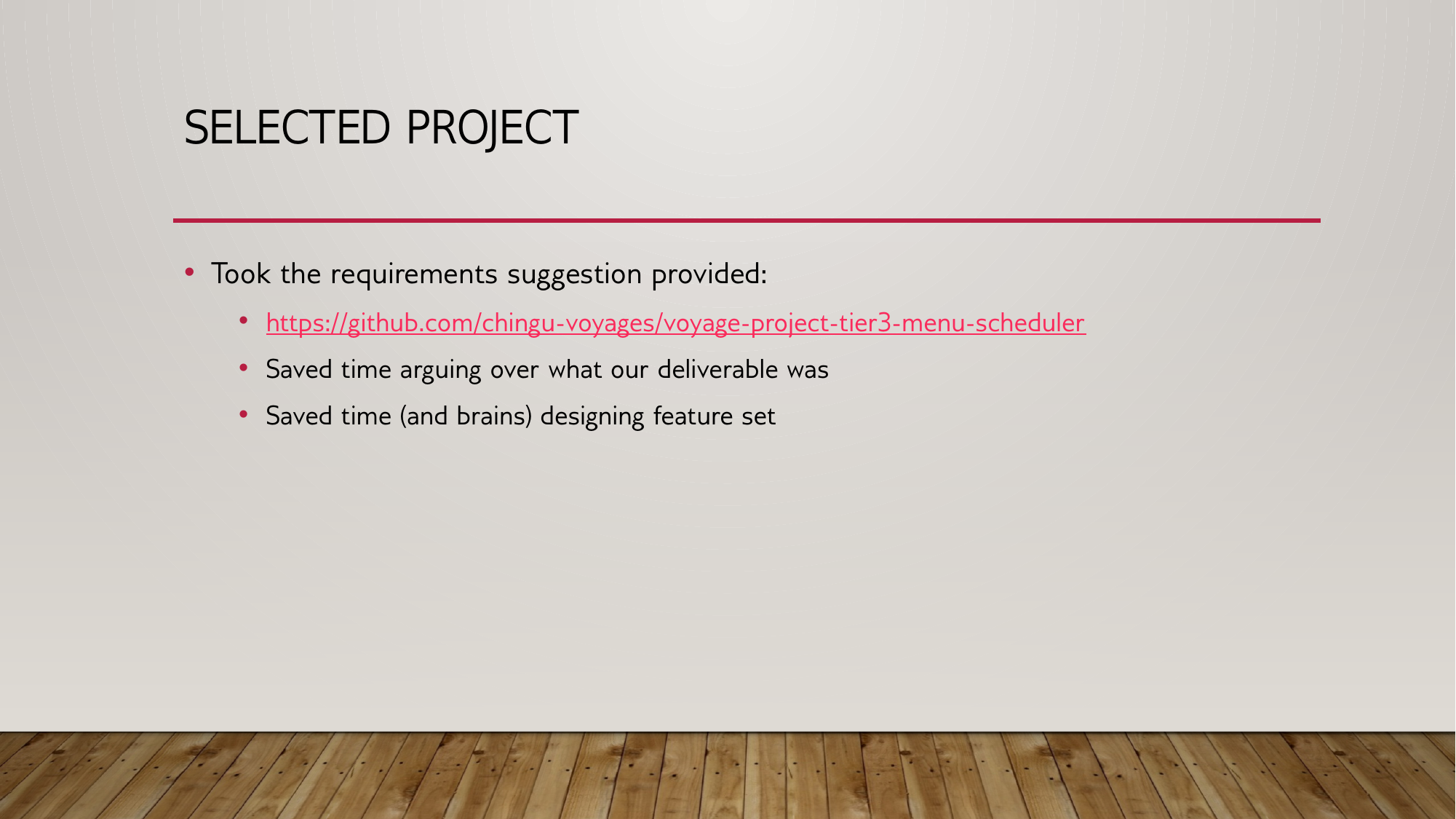

# Selected project
Took the requirements suggestion provided:
https://github.com/chingu-voyages/voyage-project-tier3-menu-scheduler
Saved time arguing over what our deliverable was
Saved time (and brains) designing feature set